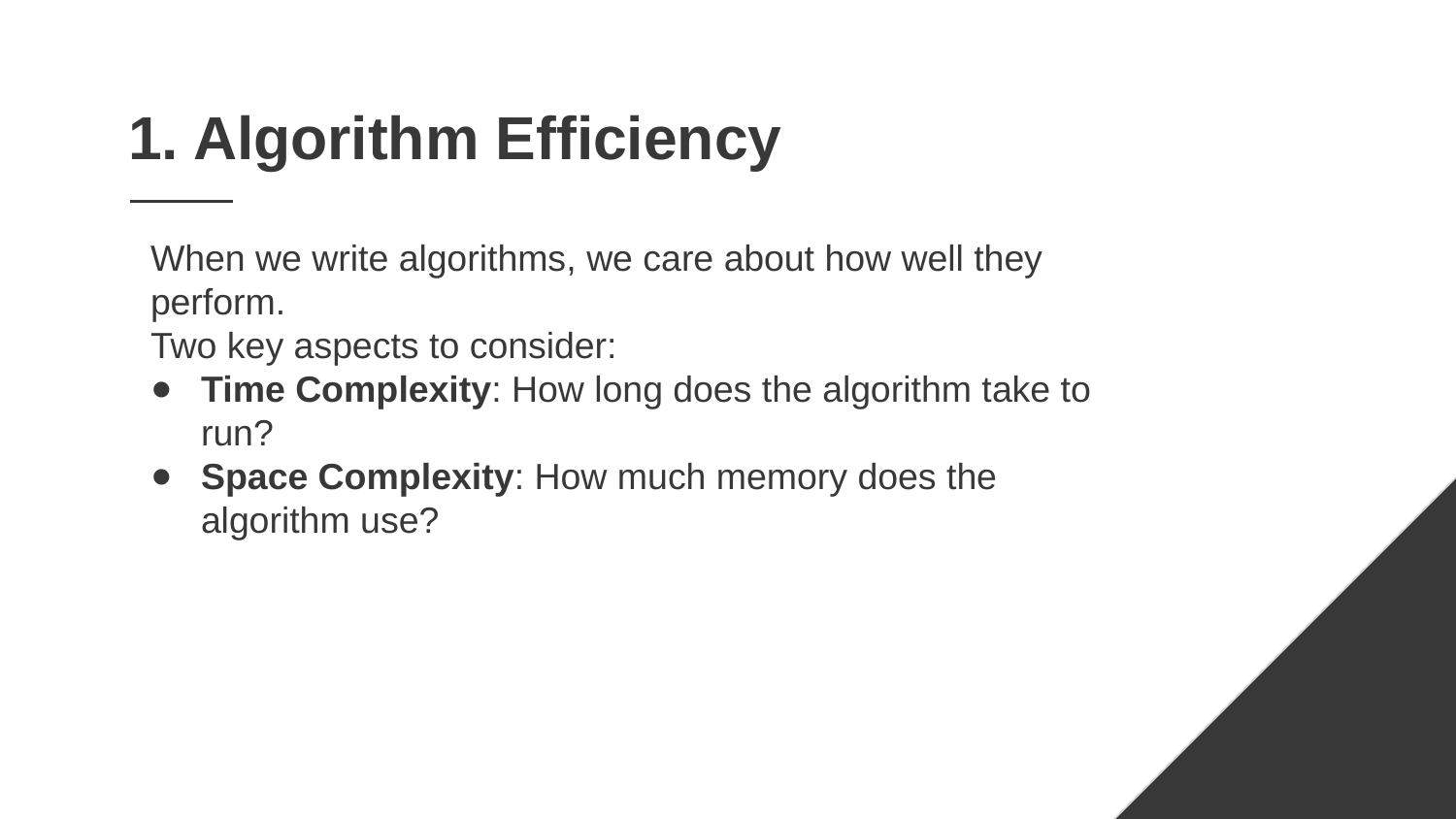

# 1. Algorithm Efficiency
When we write algorithms, we care about how well they perform.
Two key aspects to consider:
Time Complexity: How long does the algorithm take to run?
Space Complexity: How much memory does the algorithm use?